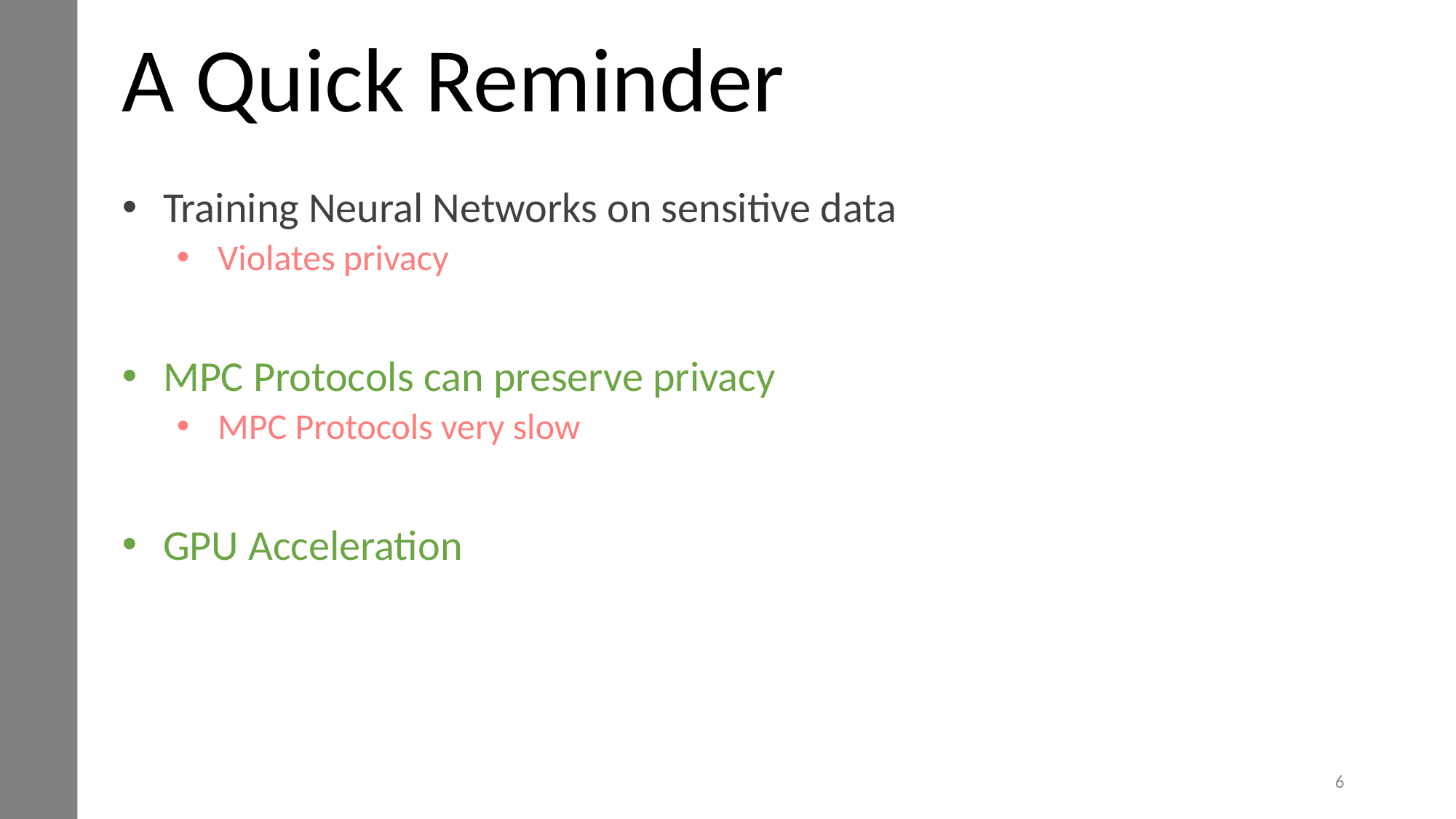

# A Quick Reminder
Training Neural Networks on sensitive data
Violates privacy

MPC Protocols can preserve privacy
MPC Protocols very slow

GPU Acceleration

6